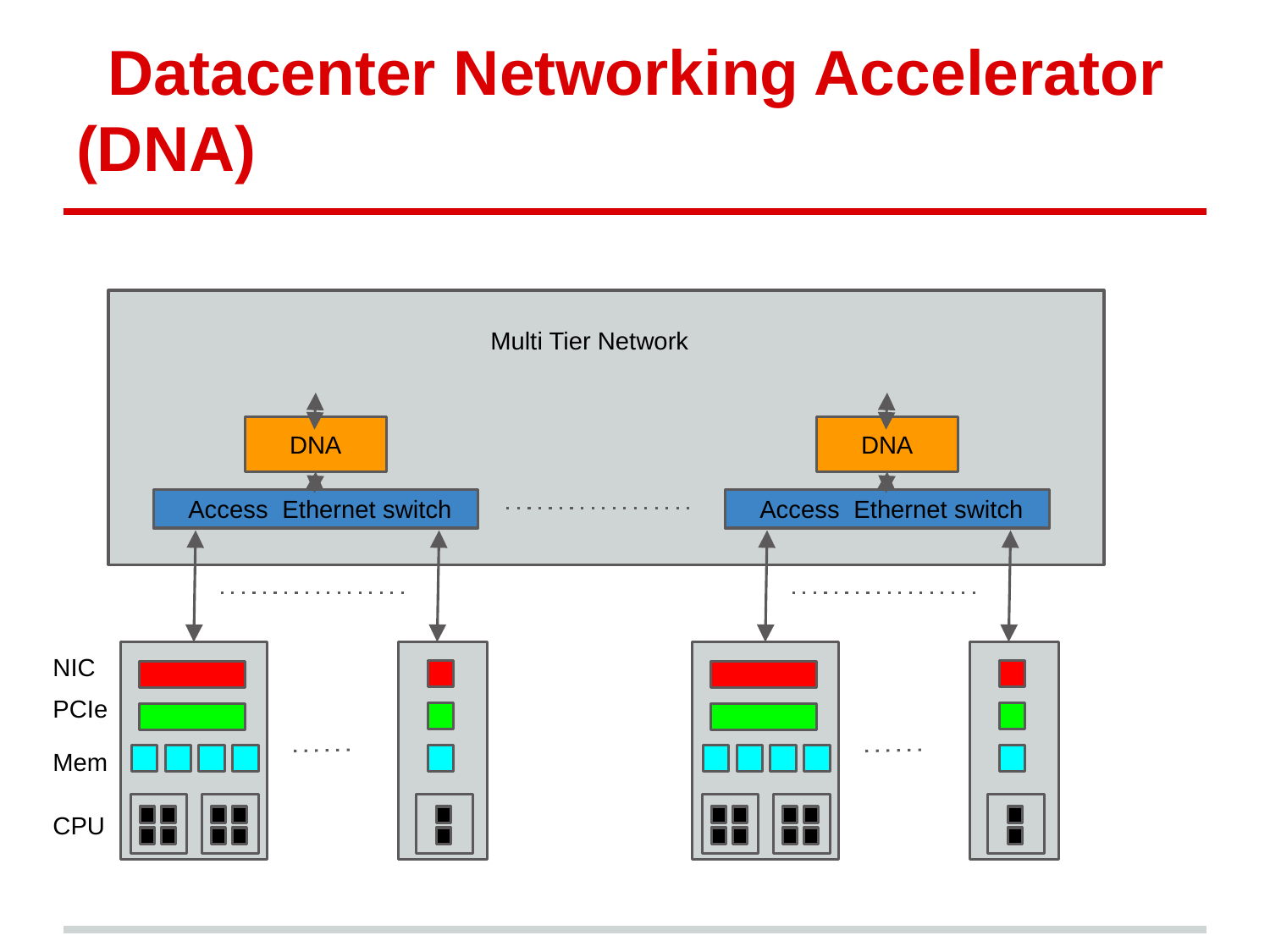

# Datacenter Networking Accelerator (DNA)

Multi Tier Network
DNA
DNA
Access  Ethernet switch
Access  Ethernet switch

NIC

PCIe

Mem

CPU